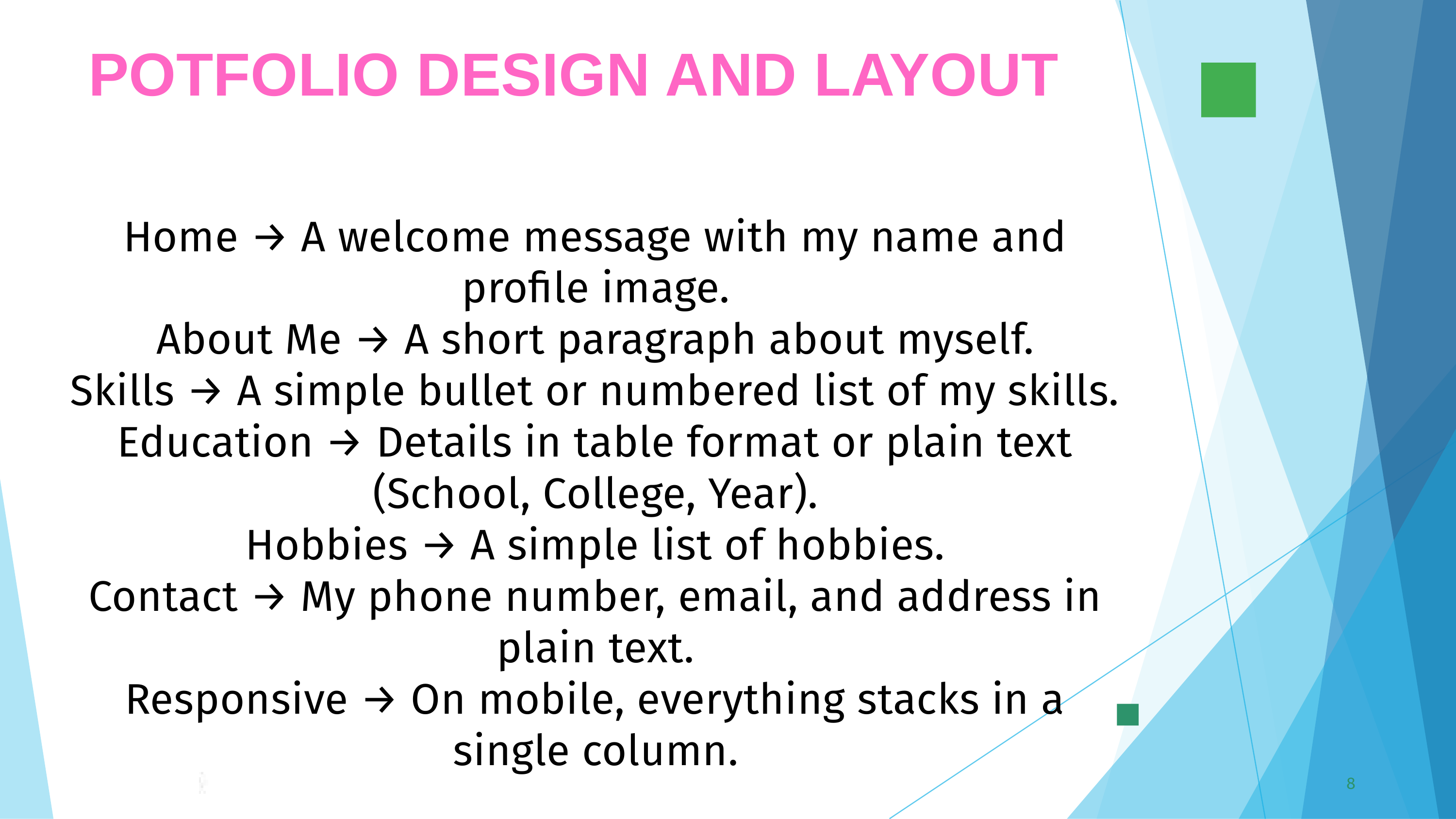

POTFOLIO DESIGN AND LAYOUT

Home → A welcome message with my name and profile image.
About Me → A short paragraph about myself.
Skills → A simple bullet or numbered list of my skills.
Education → Details in table format or plain text (School, College, Year).
Hobbies → A simple list of hobbies.
Contact → My phone number, email, and address in plain text.
Responsive → On mobile, everything stacks in a single column.

8